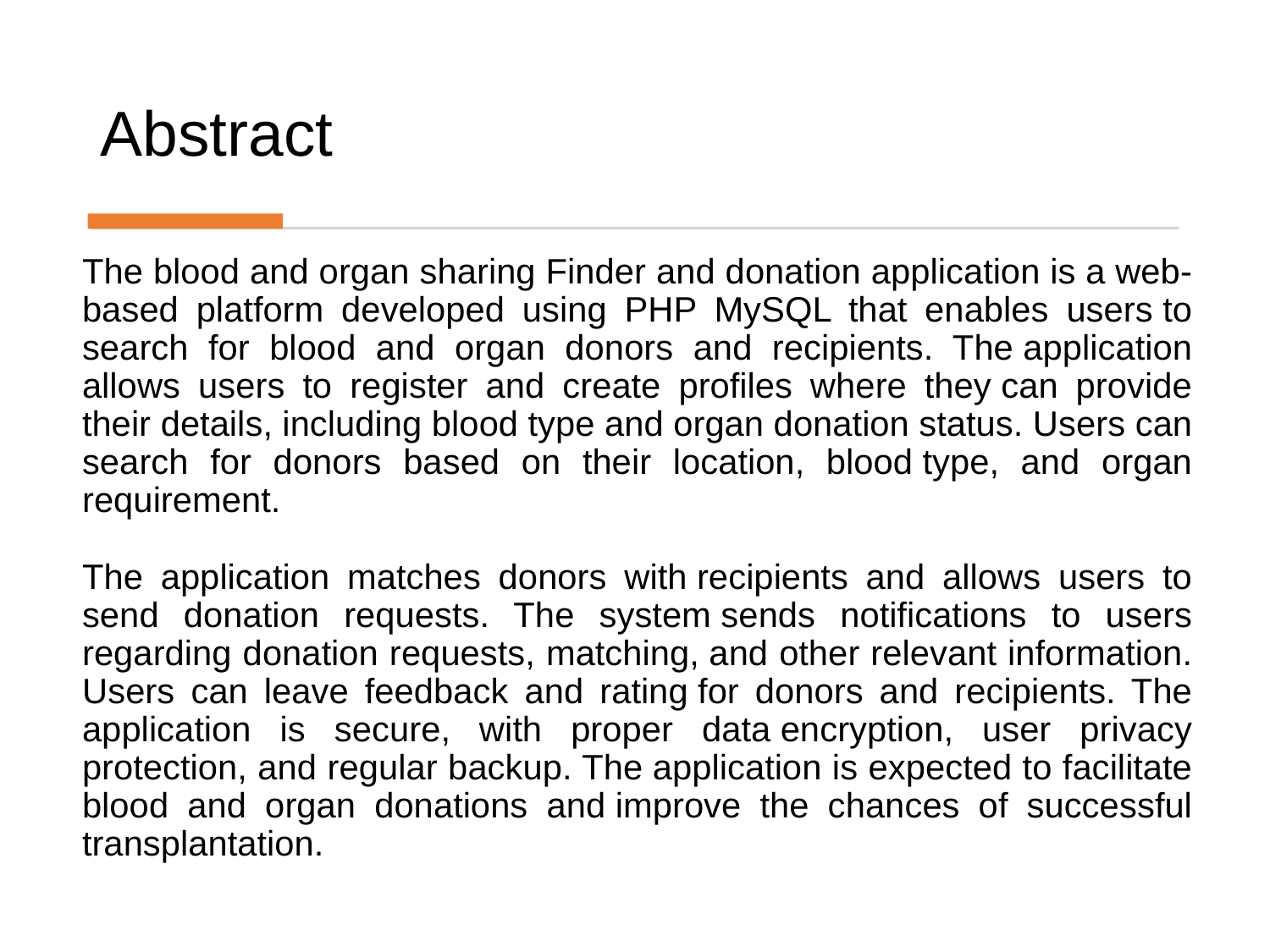

# Abstract

The blood and organ sharing Finder and donation application is a web-based platform developed using PHP MySQL that enables users to search for blood and organ donors and recipients. The application allows users to register and create profiles where they can provide their details, including blood type and organ donation status. Users can search for donors based on their location, blood type, and organ requirement.
The application matches donors with recipients and allows users to send donation requests. The system sends notifications to users regarding donation requests, matching, and other relevant information. Users can leave feedback and rating for donors and recipients. The application is secure, with proper data encryption, user privacy protection, and regular backup. The application is expected to facilitate blood and organ donations and improve the chances of successful transplantation.